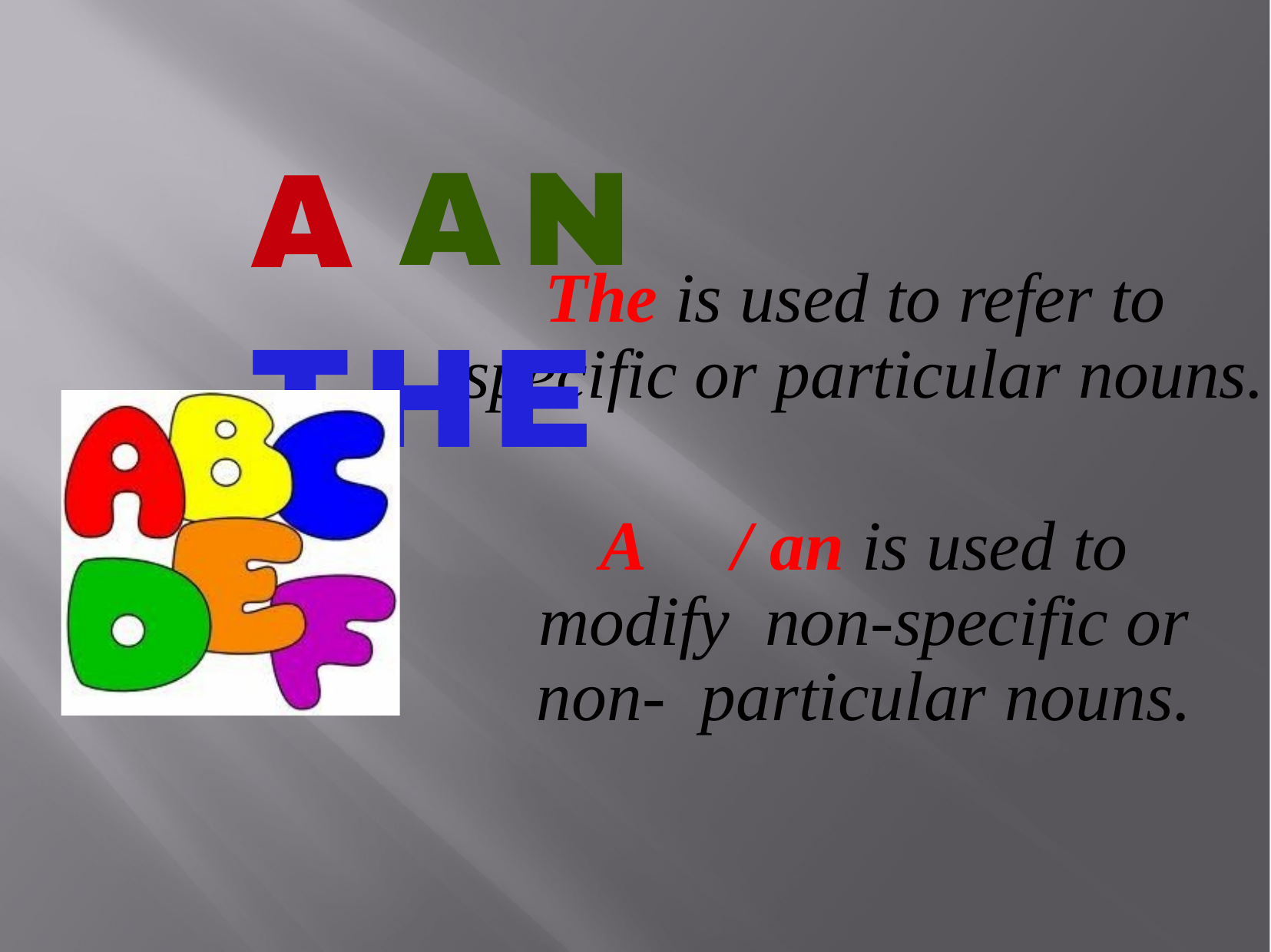

# A AN	THE
The is used to refer to  specific or particular nouns.

A	/ an is used to modify  non-specific or non-  particular nouns.